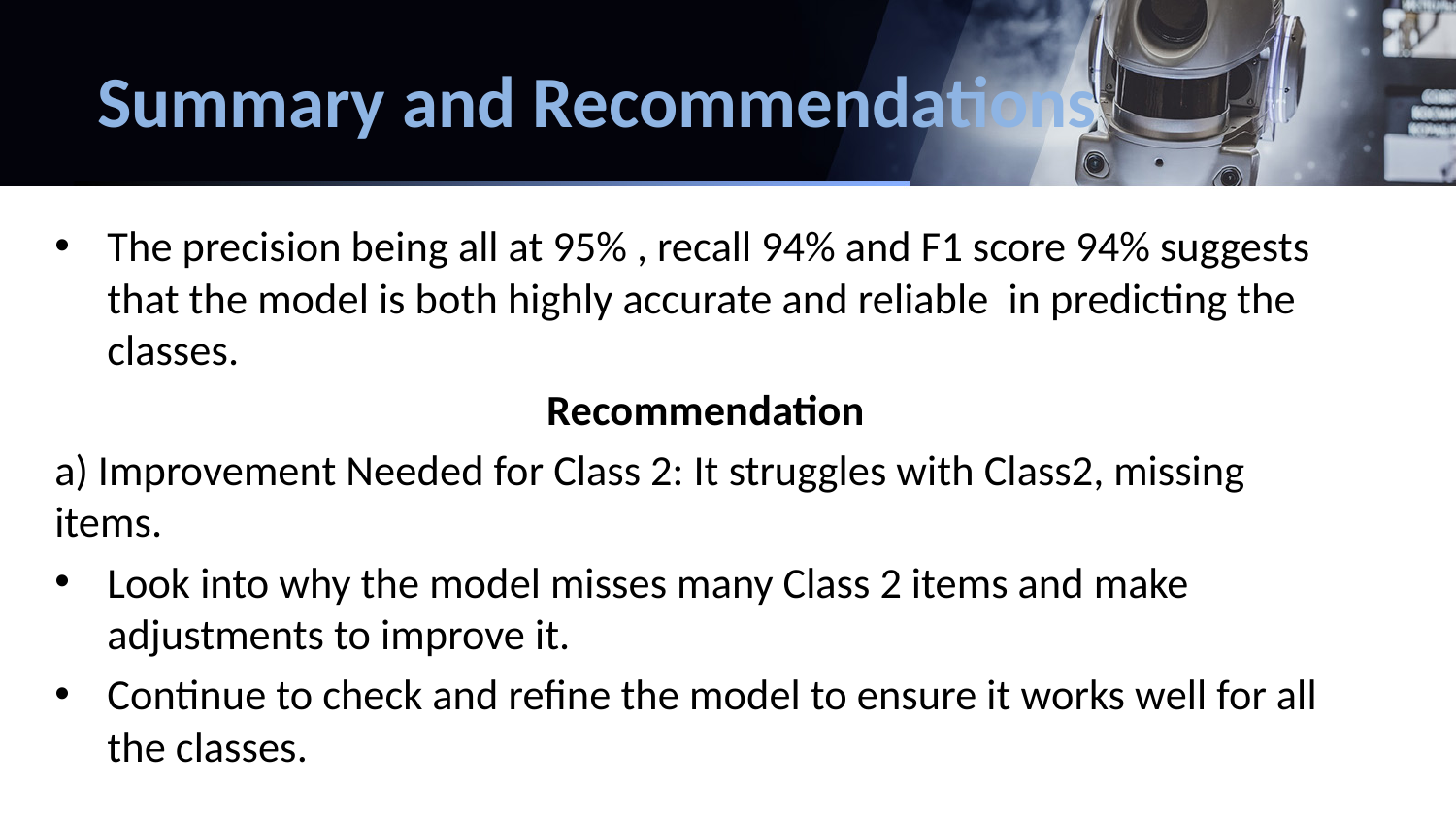

# Summary and Recommendations
The precision being all at 95% , recall 94% and F1 score 94% suggests that the model is both highly accurate and reliable  in predicting the classes.
Recommendation
a) Improvement Needed for Class 2: It struggles with Class2, missing items.
Look into why the model misses many Class 2 items and make adjustments to improve it.
Continue to check and refine the model to ensure it works well for all the classes.